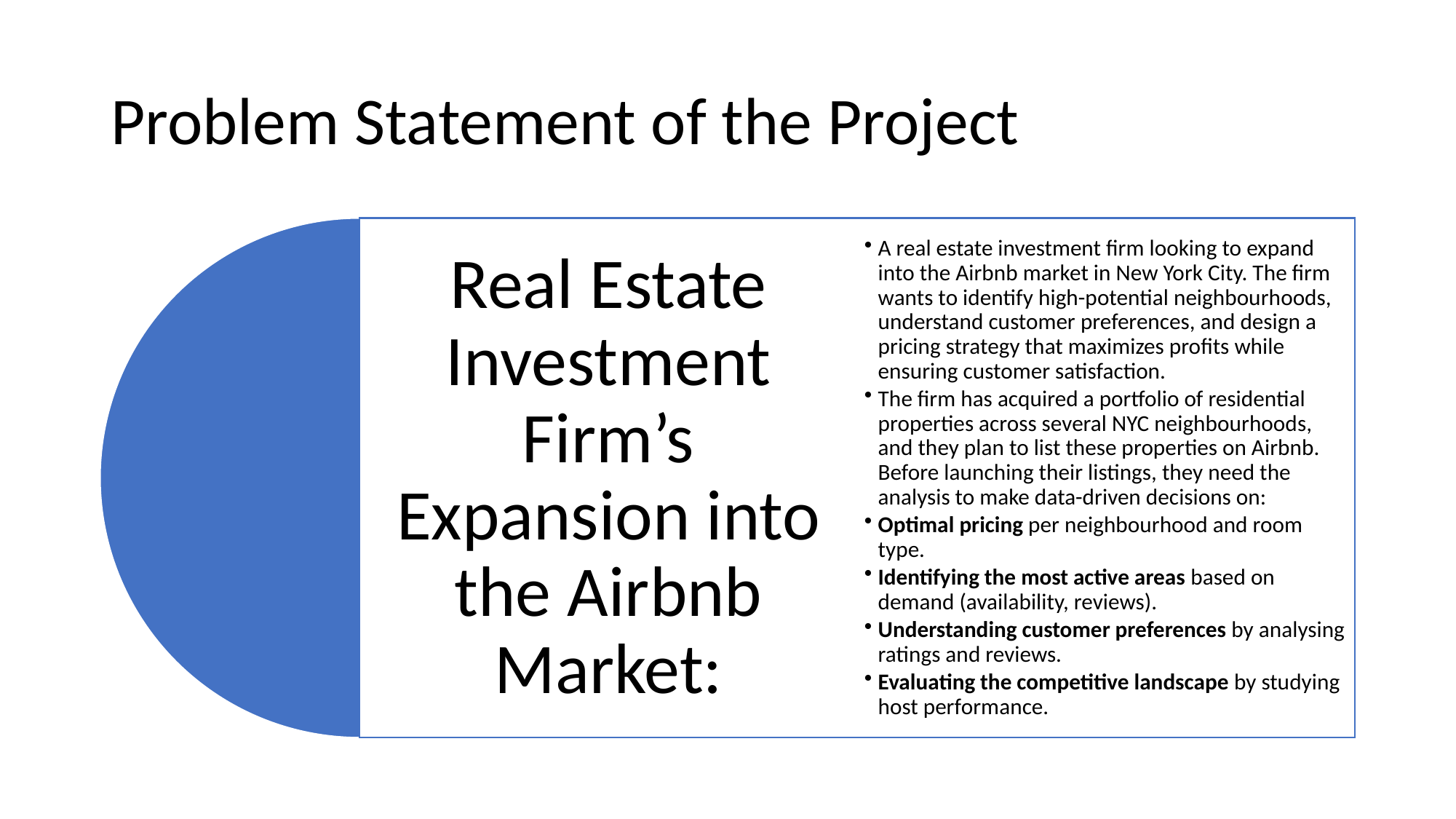

# Problem Statement of the Project
Real Estate Investment Firm’s Expansion into the Airbnb Market:
A real estate investment firm looking to expand into the Airbnb market in New York City. The firm wants to identify high-potential neighbourhoods, understand customer preferences, and design a pricing strategy that maximizes profits while ensuring customer satisfaction.
The firm has acquired a portfolio of residential properties across several NYC neighbourhoods, and they plan to list these properties on Airbnb. Before launching their listings, they need the analysis to make data-driven decisions on:
Optimal pricing per neighbourhood and room type.
Identifying the most active areas based on demand (availability, reviews).
Understanding customer preferences by analysing ratings and reviews.
Evaluating the competitive landscape by studying host performance.